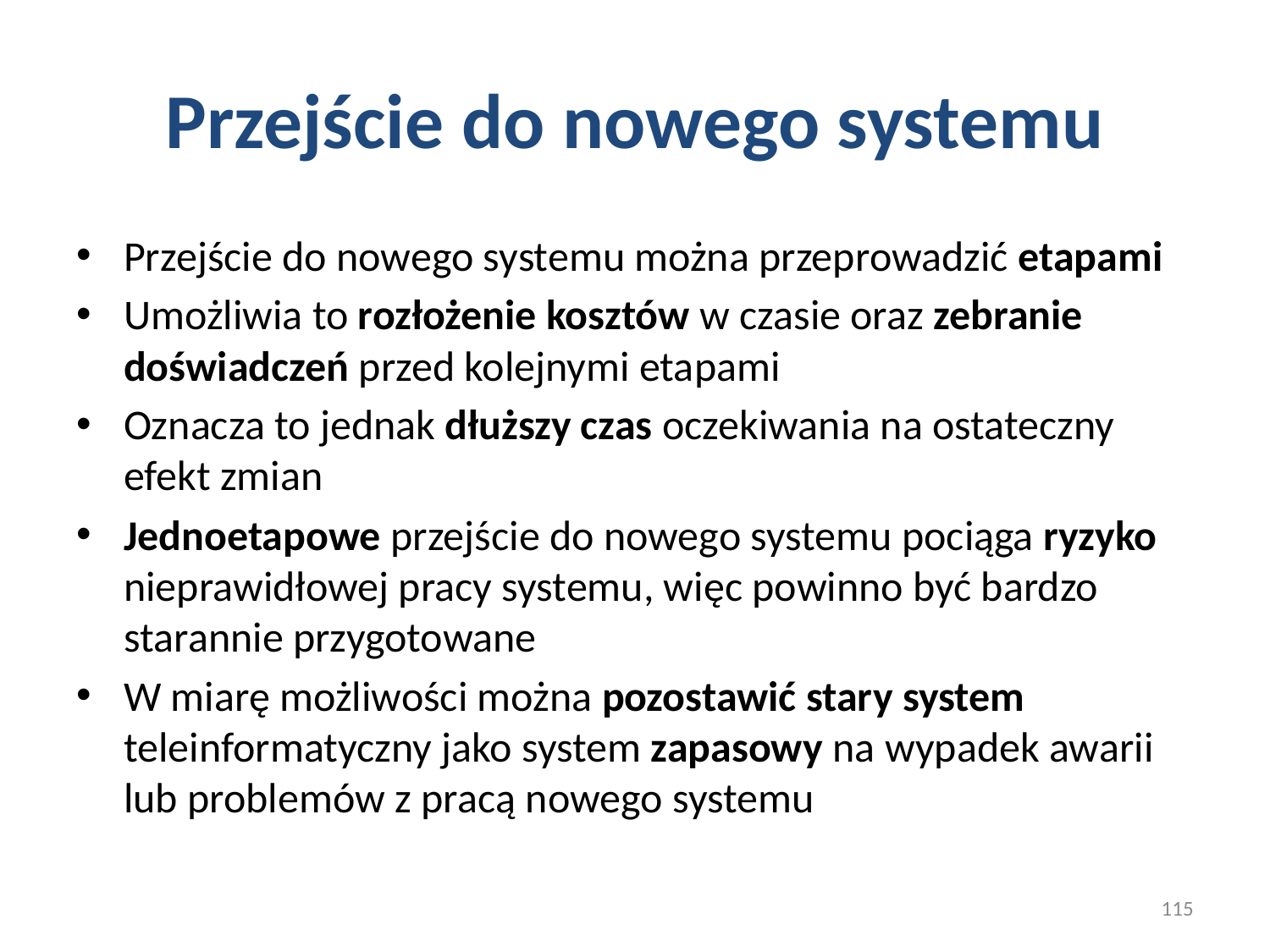

# Przejście do nowego systemu
Przejście do nowego systemu można przeprowadzić etapami
Umożliwia to rozłożenie kosztów w czasie oraz zebranie doświadczeń przed kolejnymi etapami
Oznacza to jednak dłuższy czas oczekiwania na ostateczny efekt zmian
Jednoetapowe przejście do nowego systemu pociąga ryzyko nieprawidłowej pracy systemu, więc powinno być bardzo starannie przygotowane
W miarę możliwości można pozostawić stary system teleinformatyczny jako system zapasowy na wypadek awarii lub problemów z pracą nowego systemu

115